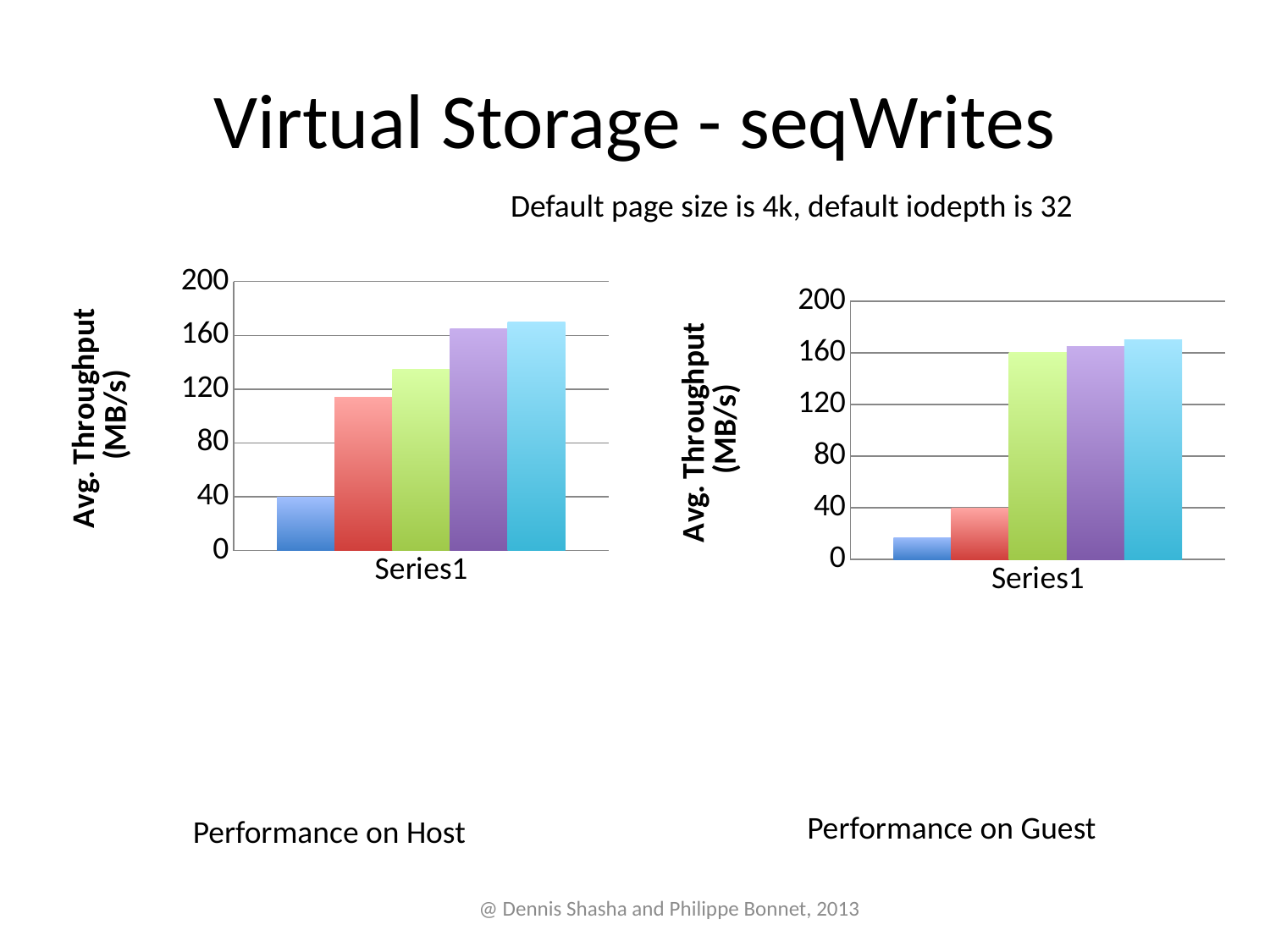

# Virtual Storage - seqWrites
Default page size is 4k, default iodepth is 32

### Chart:

| Category | iodepth 1 | iodepth 32 | page 32k | page 256k | data sheet |
|---|---|---|---|---|---|
|  | 40.0 | 114.0 | 135.0 | 165.0 | 170.0 |

### Chart:

| Category | iodepth 1 | iodepth 32 | page 32k | page 256k | data sheet |
|---|---|---|---|---|---|
|  | 17.0 | 40.0 | 160.0 | 165.0 | 170.0 |
Performance on Guest
Performance on Host
@ Dennis Shasha and Philippe Bonnet, 2013